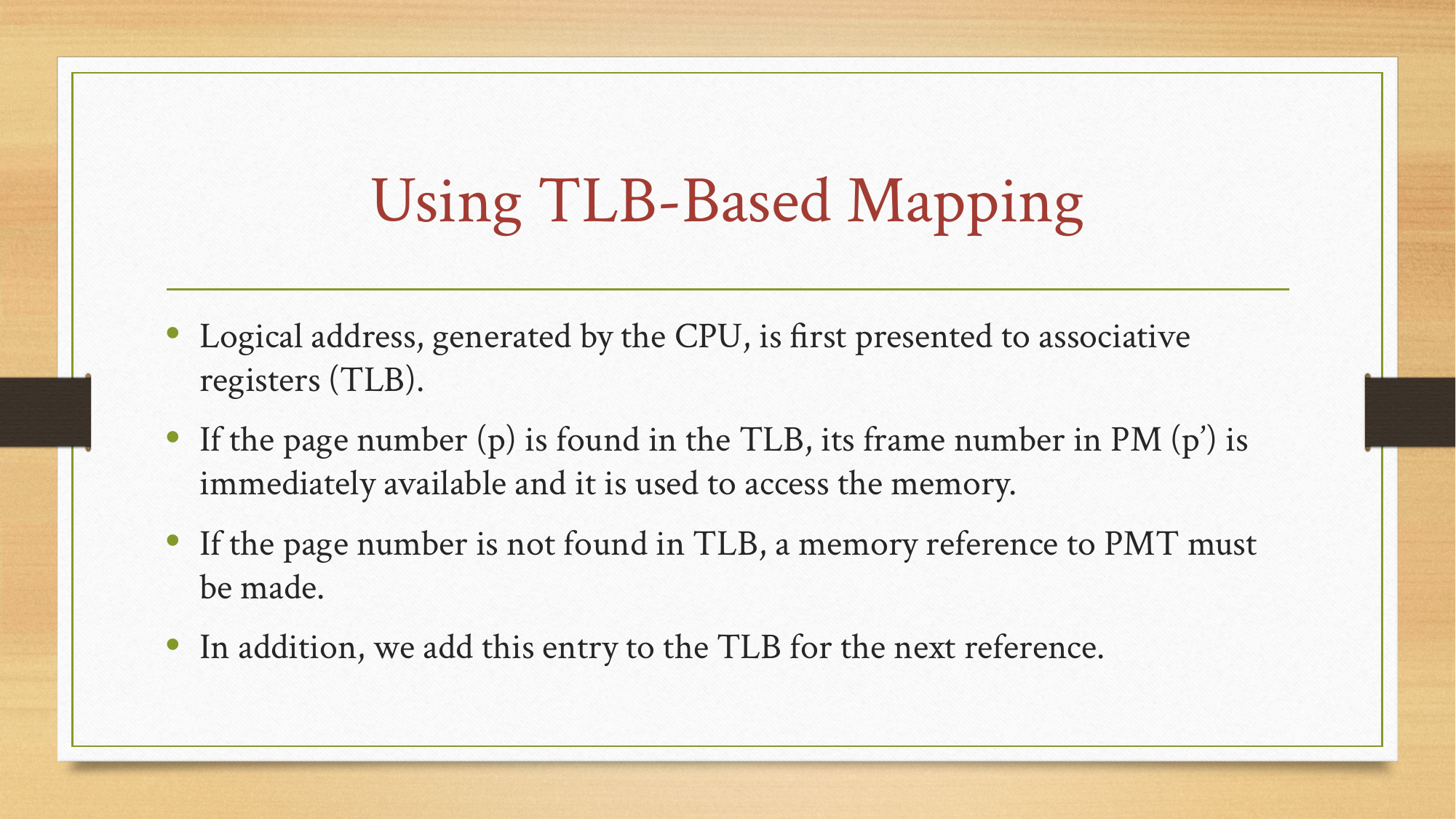

# Using TLB-Based Mapping
Logical address, generated by the CPU, is first presented to associative registers (TLB).
If the page number (p) is found in the TLB, its frame number in PM (p’) is immediately available and it is used to access the memory.
If the page number is not found in TLB, a memory reference to PMT must be made.
In addition, we add this entry to the TLB for the next reference.